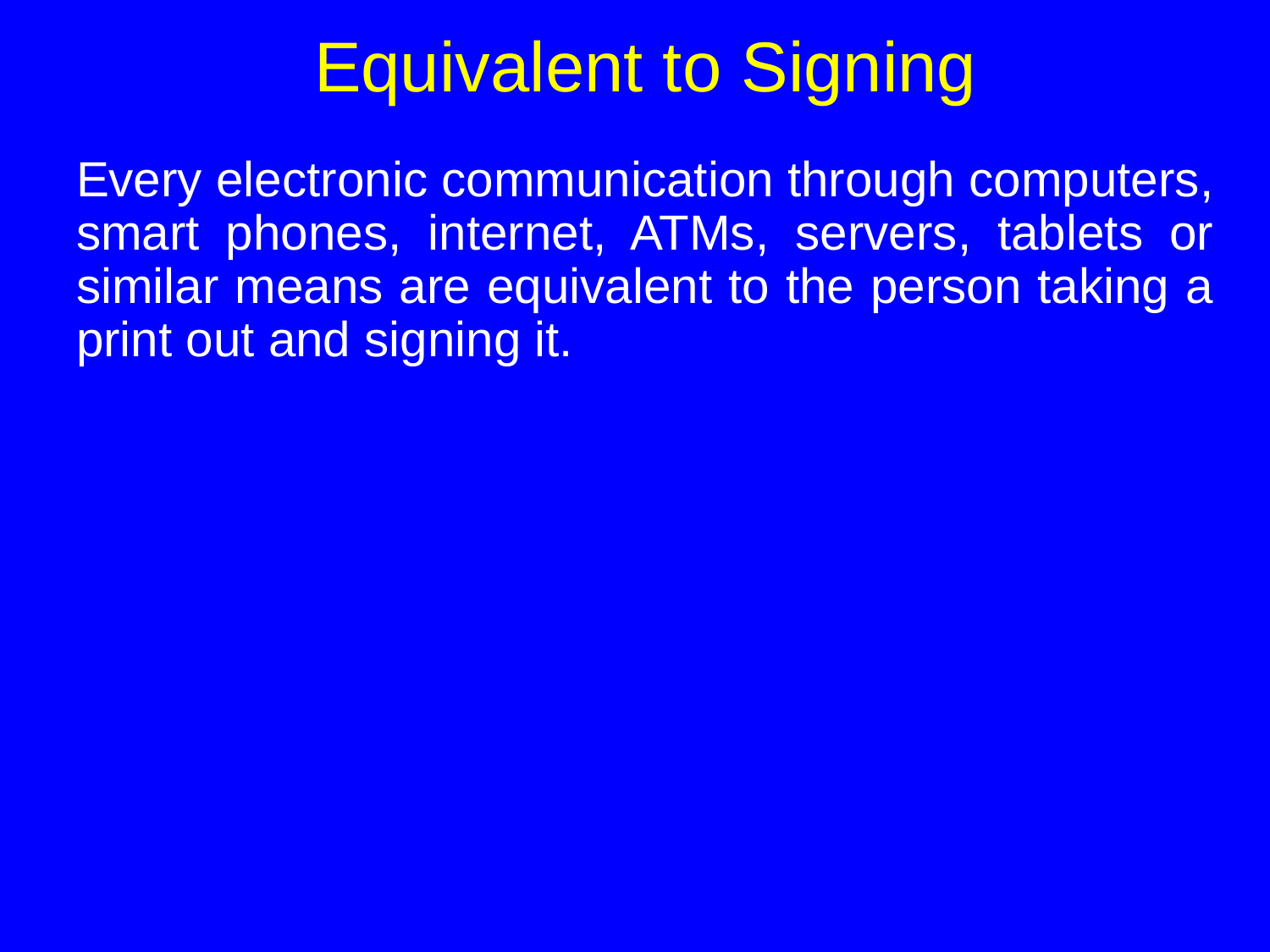

# Equivalent to Signing
Every electronic communication through computers, smart phones, internet, ATMs, servers, tablets or similar means are equivalent to the person taking a print out and signing it.